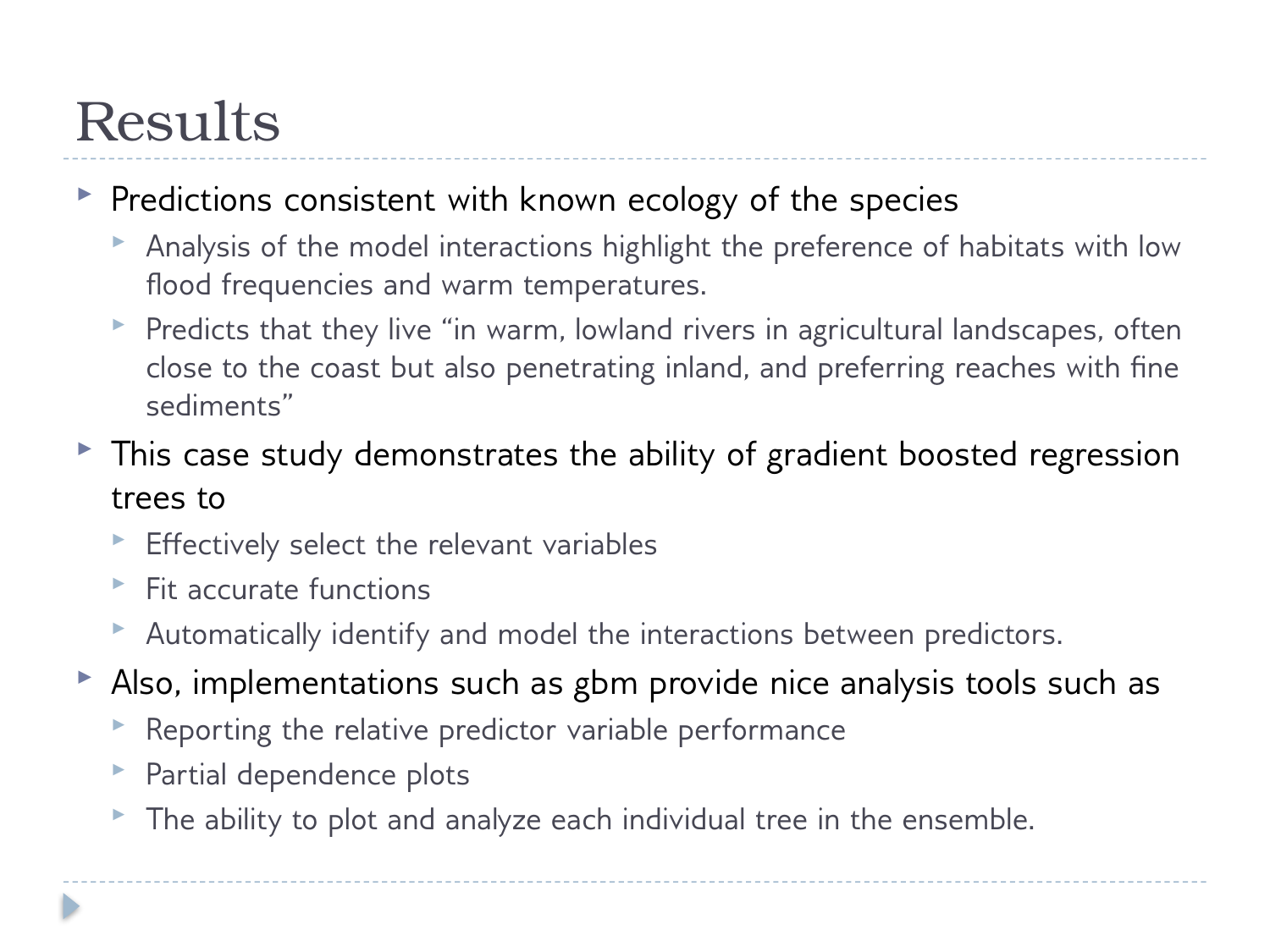

# Results
Predictions consistent with known ecology of the species
Analysis of the model interactions highlight the preference of habitats with low flood frequencies and warm temperatures.
Predicts that they live “in warm, lowland rivers in agricultural landscapes, often close to the coast but also penetrating inland, and preferring reaches with fine sediments”
This case study demonstrates the ability of gradient boosted regression trees to
Effectively select the relevant variables
Fit accurate functions
Automatically identify and model the interactions between predictors.
Also, implementations such as gbm provide nice analysis tools such as
Reporting the relative predictor variable performance
Partial dependence plots
The ability to plot and analyze each individual tree in the ensemble.